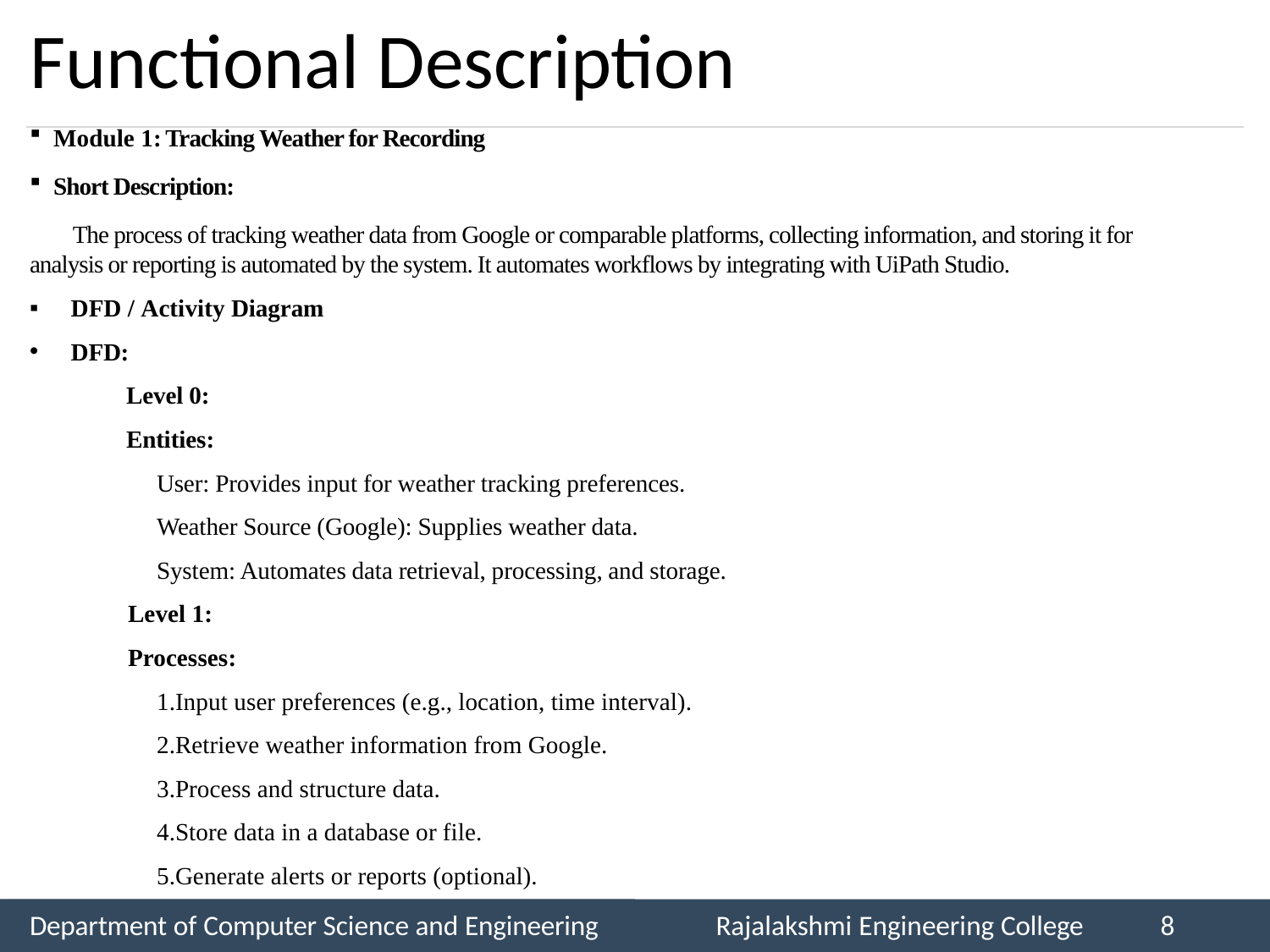

# Functional Description
Module 1: Tracking Weather for Recording
Short Description:
	The process of tracking weather data from Google or comparable platforms, collecting information, and storing it for analysis or reporting is automated by the system. It automates workflows by integrating with UiPath Studio.
DFD / Activity Diagram
DFD:
	         Level 0:
	         Entities:
		User: Provides input for weather tracking preferences.
		Weather Source (Google): Supplies weather data.
		System: Automates data retrieval, processing, and storage.
	         Level 1:
	         Processes:
		1.Input user preferences (e.g., location, time interval).
		2.Retrieve weather information from Google.
		3.Process and structure data.
		4.Store data in a database or file.
		5.Generate alerts or reports (optional).

Department of Computer Science and Engineering
Rajalakshmi Engineering College
8